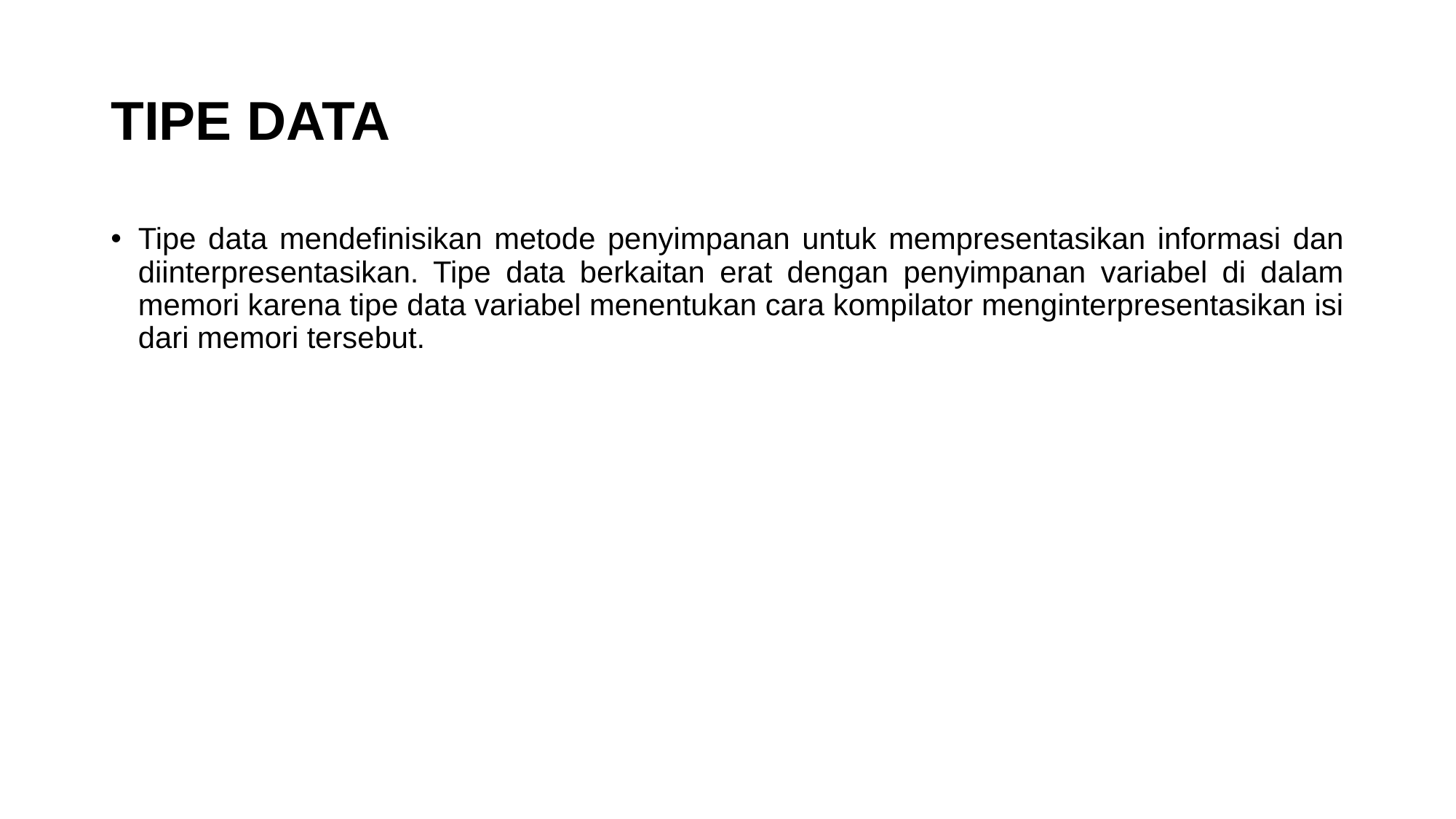

# TIPE DATA
Tipe data mendefinisikan metode penyimpanan untuk mempresentasikan informasi dan diinterpresentasikan. Tipe data berkaitan erat dengan penyimpanan variabel di dalam memori karena tipe data variabel menentukan cara kompilator menginterpresentasikan isi dari memori tersebut.